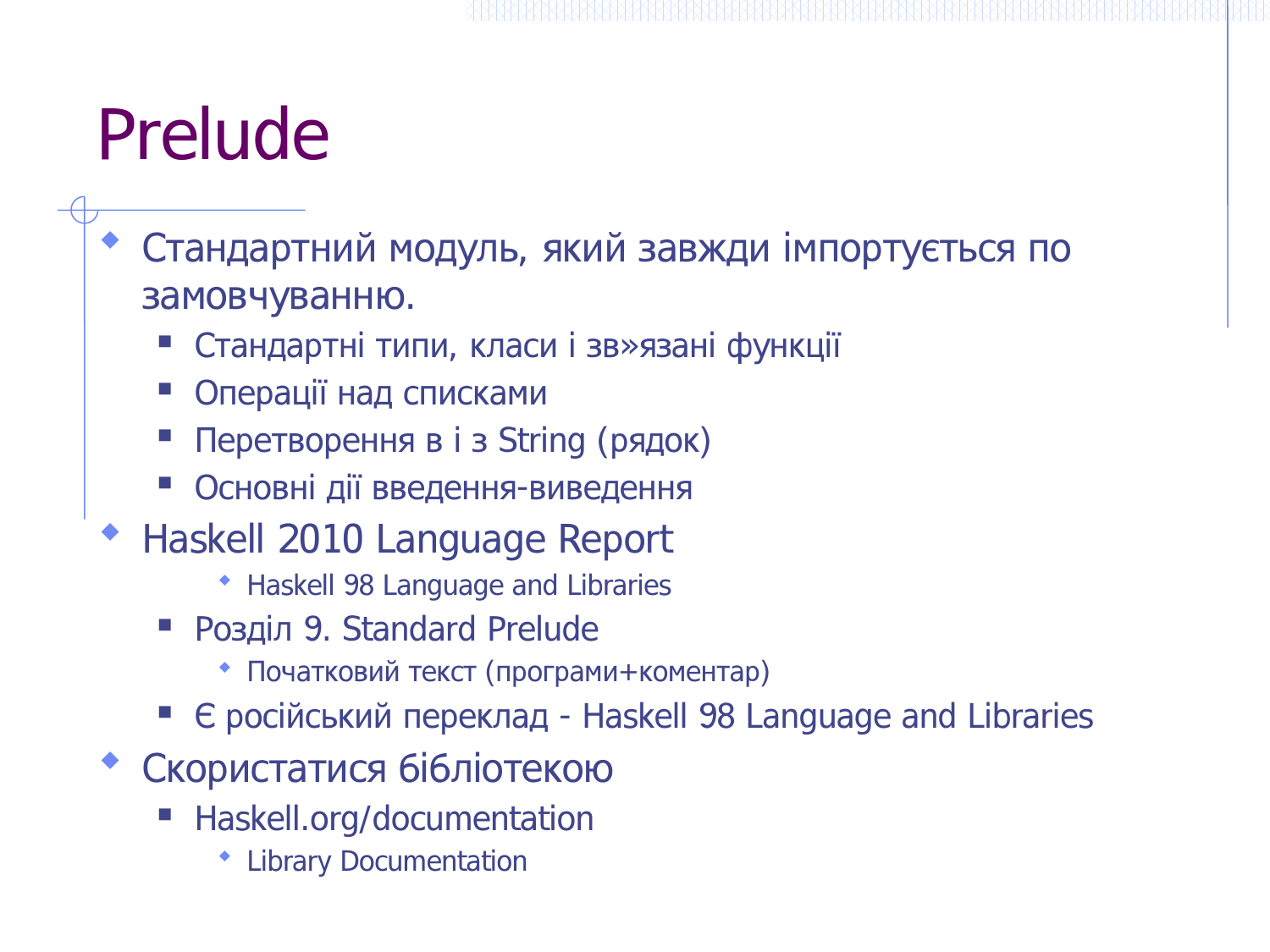

# Prelude
Стандартний модуль, який завжди імпортується по замовчуванню.
Стандартні типи, класи і зв»язані функції
Операції над списками
Перетворення в і з String (рядок)
Основні дії введення-виведення
Haskell 2010 Language Report
Haskell 98 Language and Libraries
Розділ 9. Standard Prelude
Початковий текст (програми+коментар)
Є російський переклад - Haskell 98 Language and Libraries
Скористатися бібліотекою
Haskell.org/documentation
Library Documentation